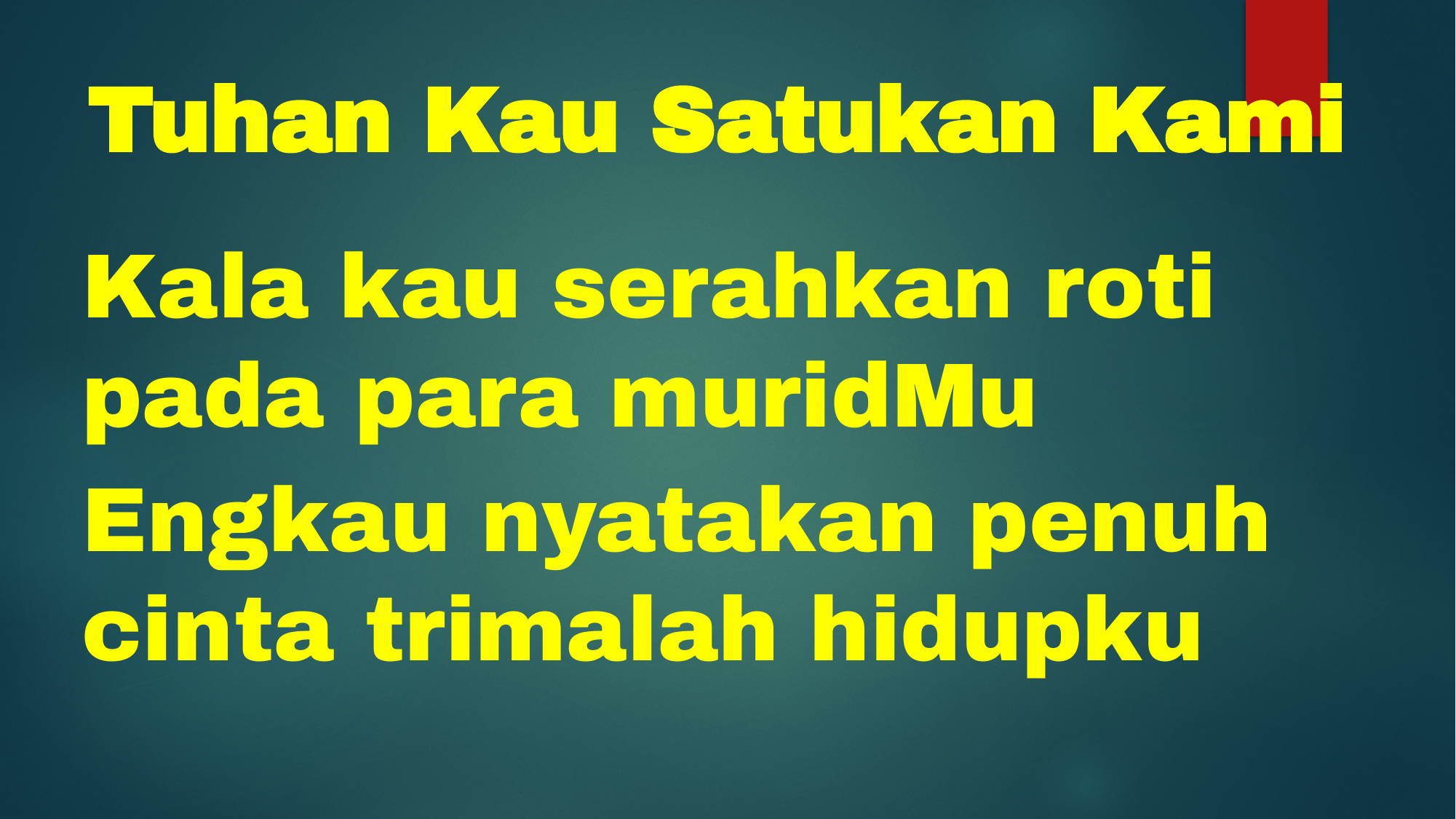

# Tuhan Kau Satukan Kami
Kala kau serahkan roti pada para muridMu
Engkau nyatakan penuh cinta trimalah hidupku